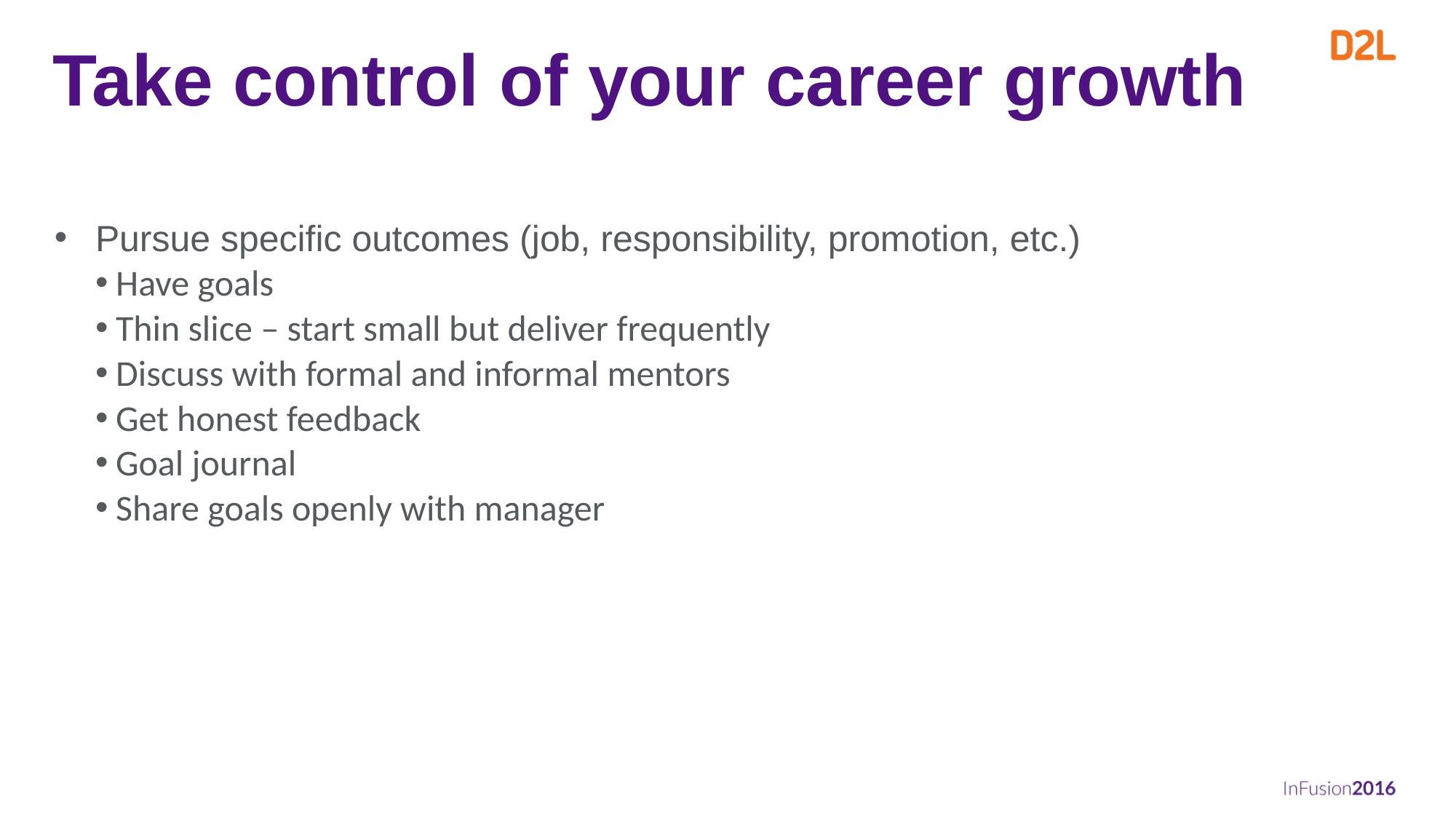

# Take control of your career growth
Pursue specific outcomes (job, responsibility, promotion, etc.)
Have goals
Thin slice – start small but deliver frequently
Discuss with formal and informal mentors
Get honest feedback
Goal journal
Share goals openly with manager